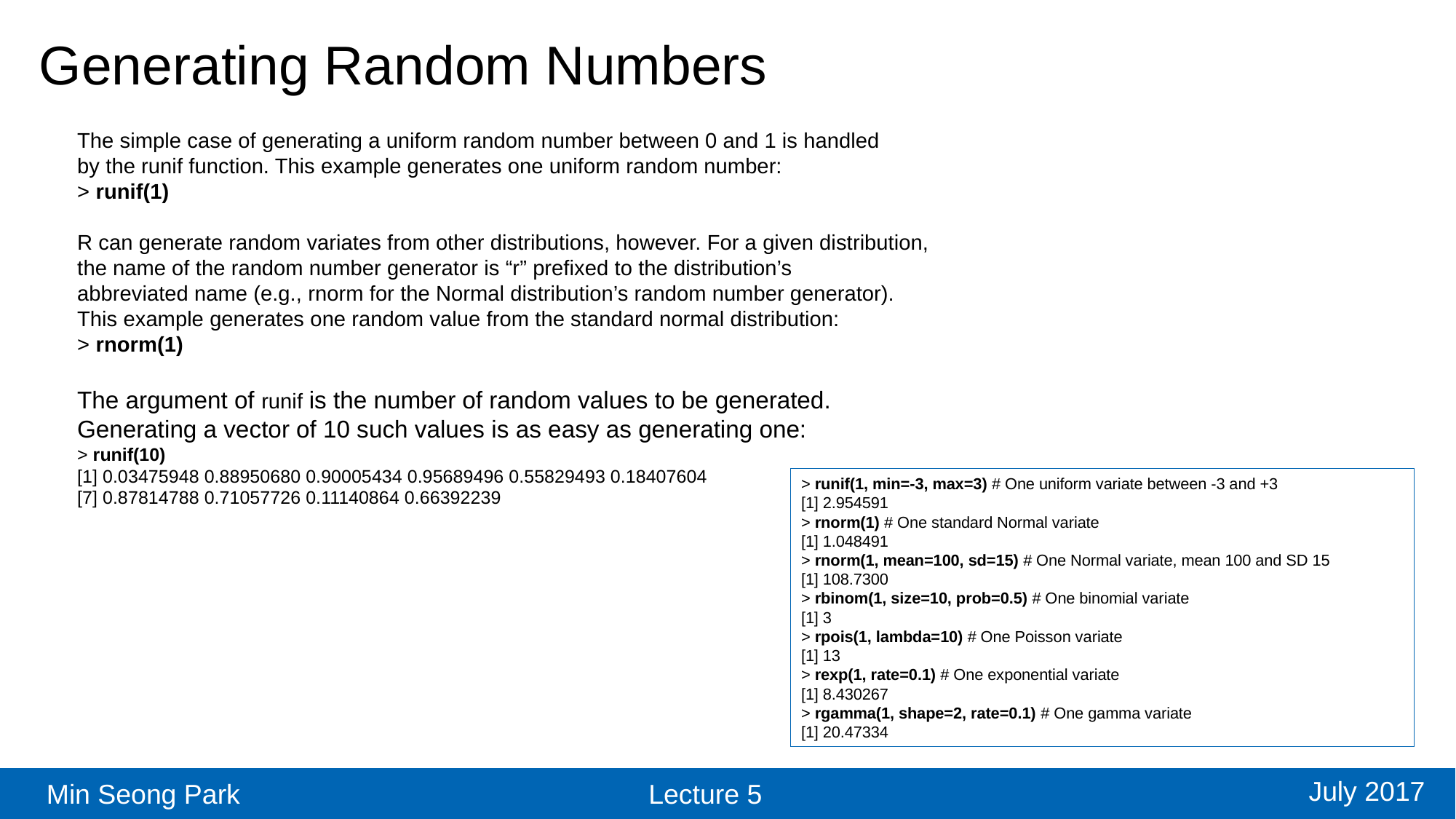

Generating Random Numbers
The simple case of generating a uniform random number between 0 and 1 is handled
by the runif function. This example generates one uniform random number:
> runif(1)

R can generate random variates from other distributions, however. For a given distribution,
the name of the random number generator is “r” prefixed to the distribution’s
abbreviated name (e.g., rnorm for the Normal distribution’s random number generator).
This example generates one random value from the standard normal distribution:
> rnorm(1)
The argument of runif is the number of random values to be generated.
Generating a vector of 10 such values is as easy as generating one:
> runif(10)
[1] 0.03475948 0.88950680 0.90005434 0.95689496 0.55829493 0.18407604
[7] 0.87814788 0.71057726 0.11140864 0.66392239
> runif(1, min=-3, max=3) # One uniform variate between -3 and +3
[1] 2.954591
> rnorm(1) # One standard Normal variate
[1] 1.048491
> rnorm(1, mean=100, sd=15) # One Normal variate, mean 100 and SD 15
[1] 108.7300
> rbinom(1, size=10, prob=0.5) # One binomial variate
[1] 3
> rpois(1, lambda=10) # One Poisson variate
[1] 13
> rexp(1, rate=0.1) # One exponential variate
[1] 8.430267
> rgamma(1, shape=2, rate=0.1) # One gamma variate
[1] 20.47334

July 2017
Min Seong Park
Lecture 5